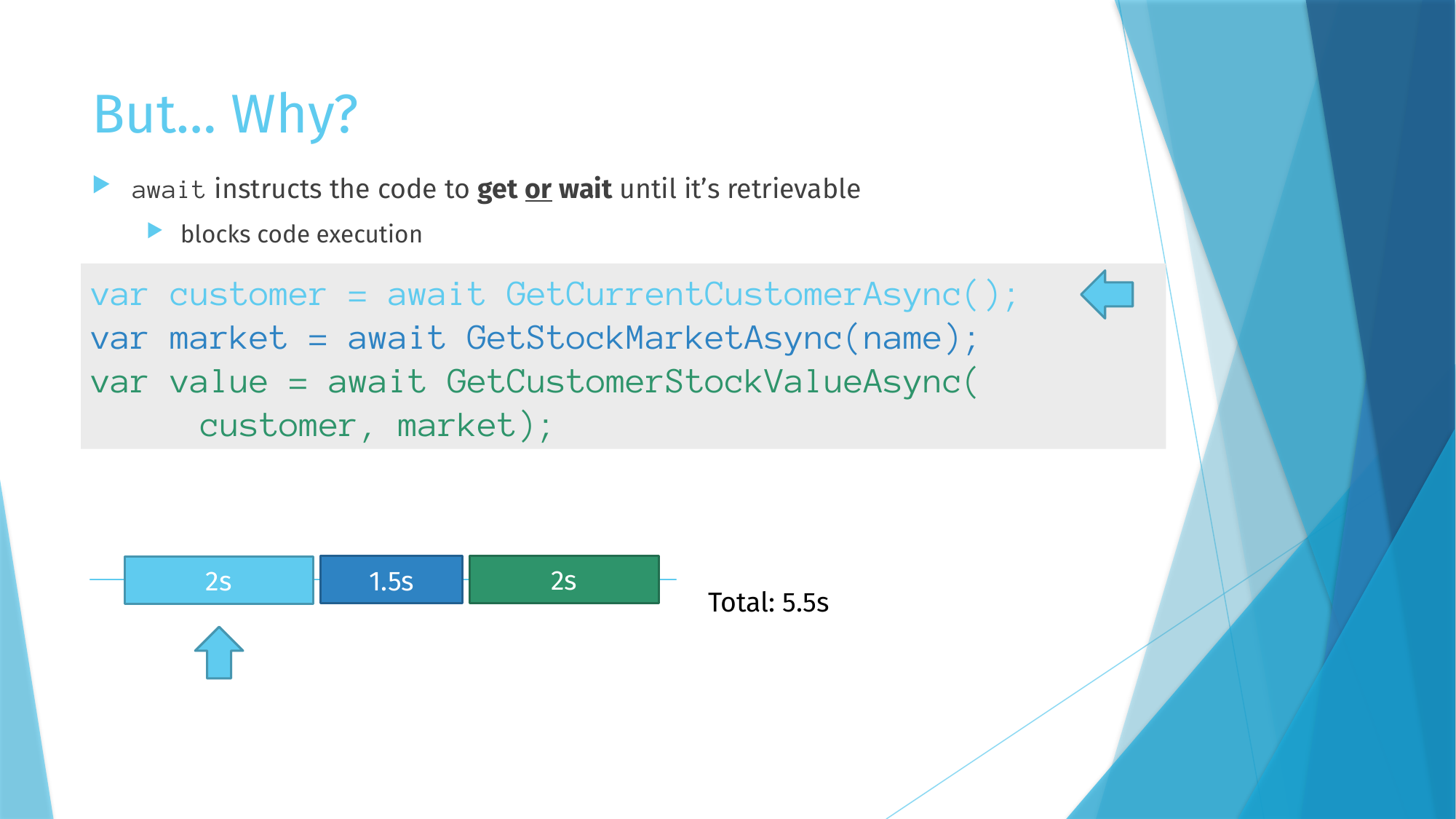

# But… Why?
await instructs the code to get or wait until it’s retrievable
blocks code execution
var customer = await GetCurrentCustomerAsync();
var market = await GetStockMarketAsync(name);
var value = await GetCustomerStockValueAsync(
	customer, market);

2s
1.5s
2s
Total: 5.5s